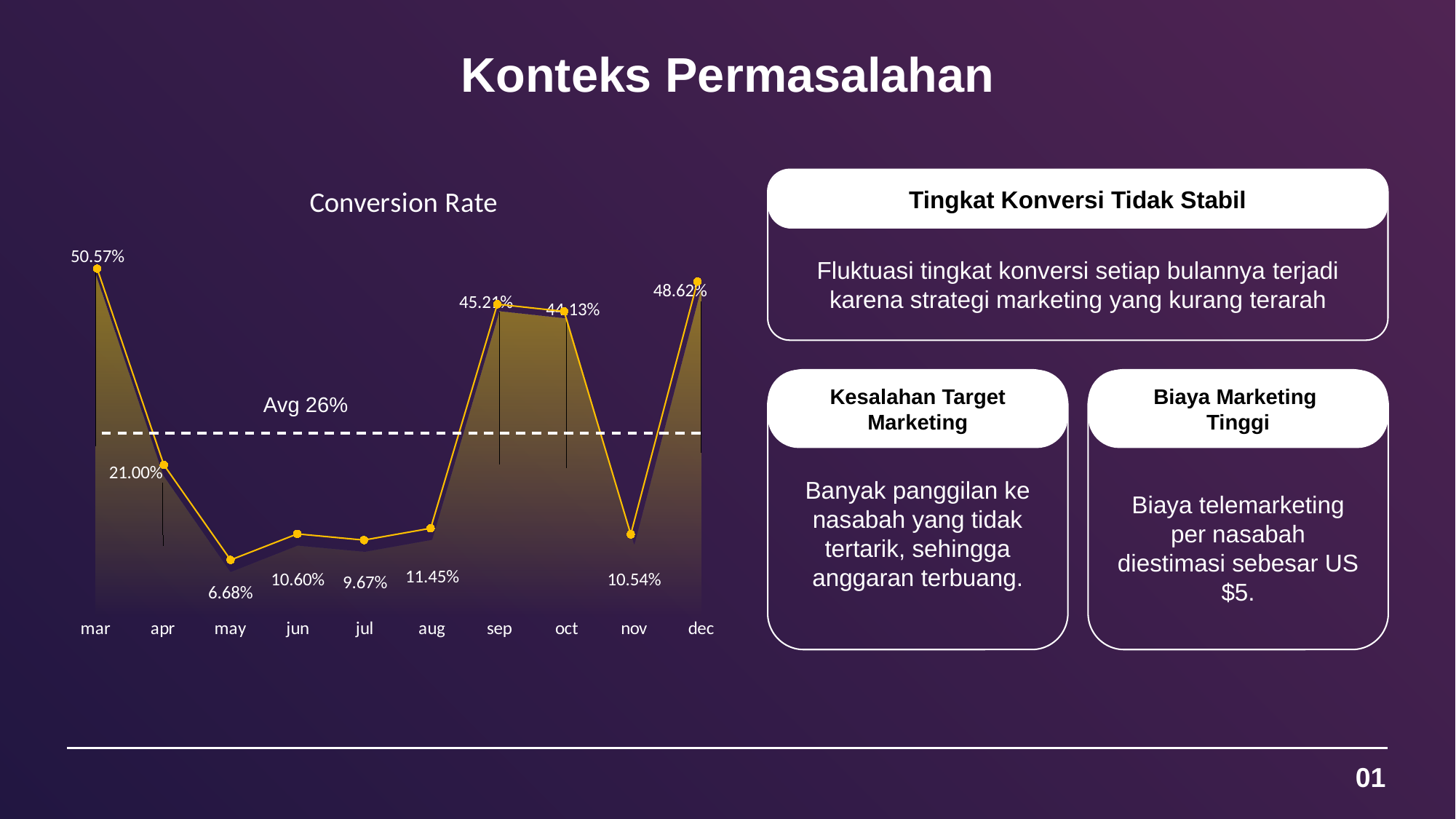

Konteks Permasalahan

### Chart:

| Category | Conversion Rate |
|---|---|
| mar | 0.5057 |
| apr | 0.21 |
| may | 0.0668 |
| jun | 0.106 |
| jul | 0.0967 |
| aug | 0.1145 |
| sep | 0.4521 |
| oct | 0.4413 |
| nov | 0.1054 |
| dec | 0.4862 |

### Chart

| Category | Conversion Rate |
|---|---|
| mar | 0.5057 |
| apr | 0.21 |
| may | 0.0668 |
| jun | 0.106 |
| jul | 0.0967 |
| aug | 0.1145 |
| sep | 0.4521 |
| oct | 0.4413 |
| nov | 0.1054 |
| dec | 0.4862 |
Avg 26%
Tingkat Konversi Tidak Stabil

Fluktuasi tingkat konversi setiap bulannya terjadi karena strategi marketing yang kurang terarah
Kesalahan Target Marketing

Biaya Marketing
Tinggi

Banyak panggilan ke nasabah yang tidak tertarik, sehingga anggaran terbuang.
Biaya telemarketing per nasabah diestimasi sebesar US $5.
01